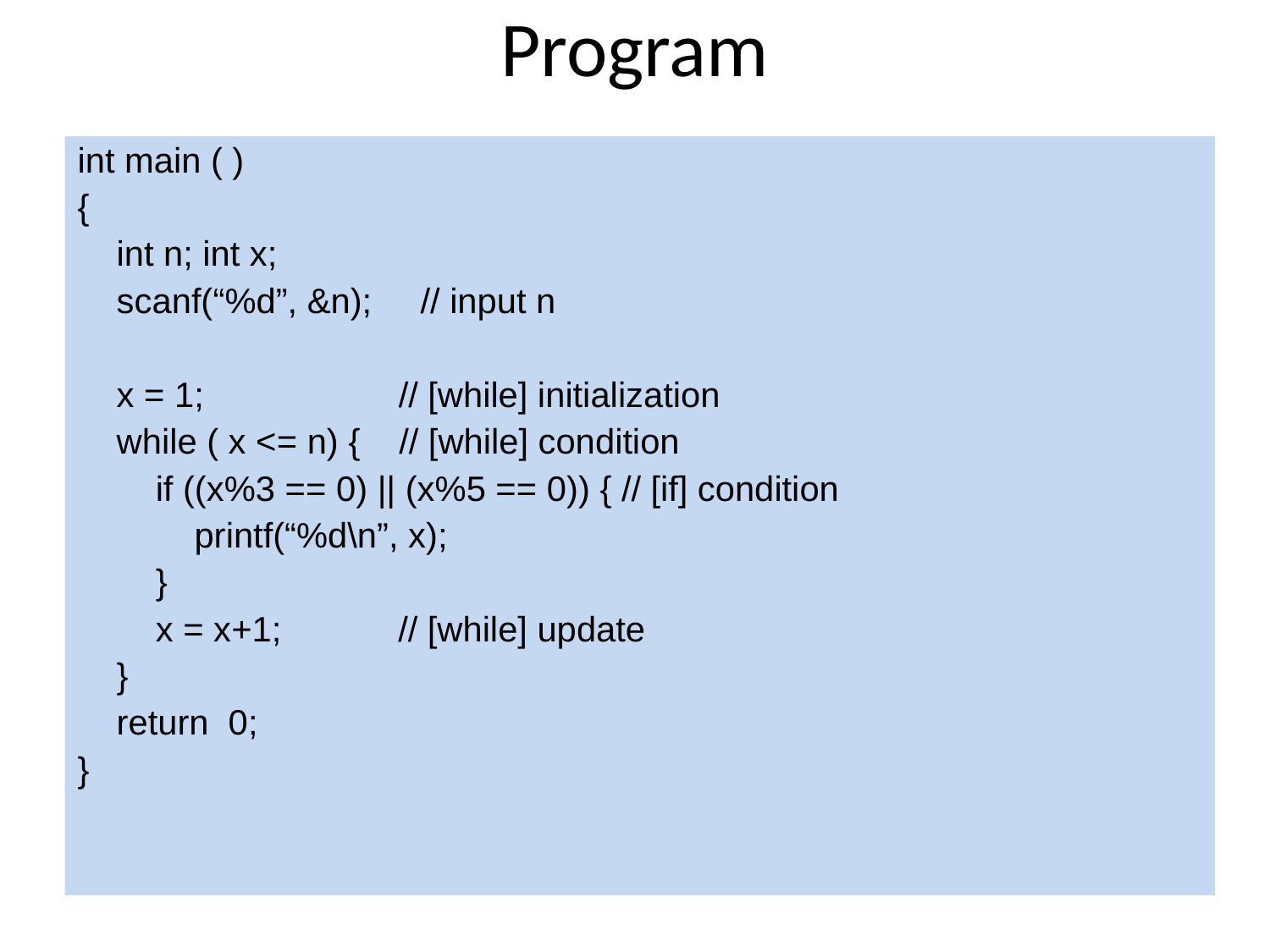

Program
int main ( )
{
    int n; int x;
    scanf(“%d”, &n);     // input n

    x = 1;                    // [while] initialization
    while ( x <= n) {    // [while] condition
        if ((x%3 == 0) || (x%5 == 0)) { // [if] condition
            printf(“%d\n”, x);
        }
        x = x+1;            // [while] update
    }
    return  0;
}